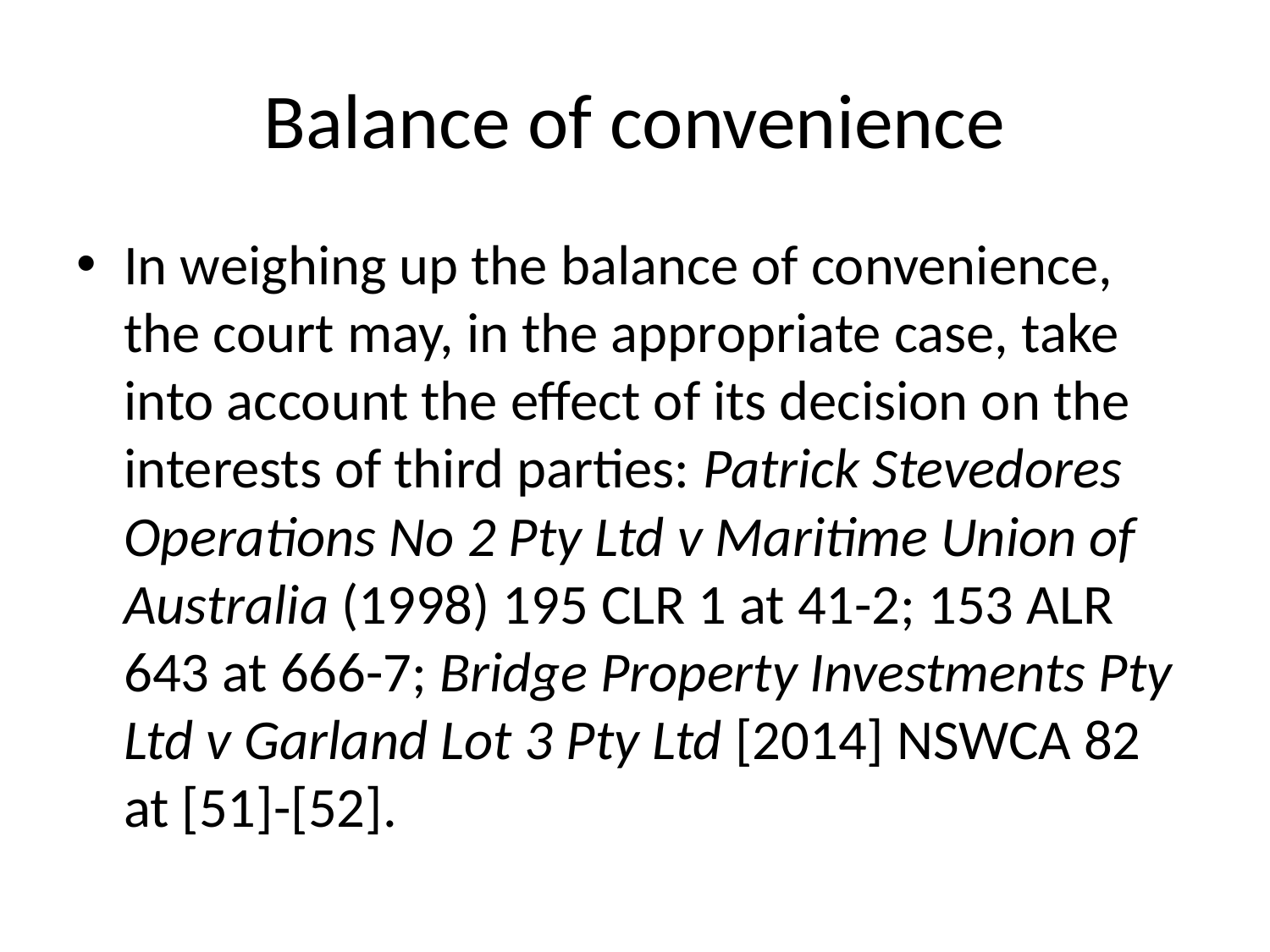

# Balance of convenience
In weighing up the balance of convenience, the court may, in the appropriate case, take into account the effect of its decision on the interests of third parties: Patrick Stevedores Operations No 2 Pty Ltd v Maritime Union of Australia (1998) 195 CLR 1 at 41-2; 153 ALR 643 at 666-7; Bridge Property Investments Pty Ltd v Garland Lot 3 Pty Ltd [2014] NSWCA 82 at [51]-[52].